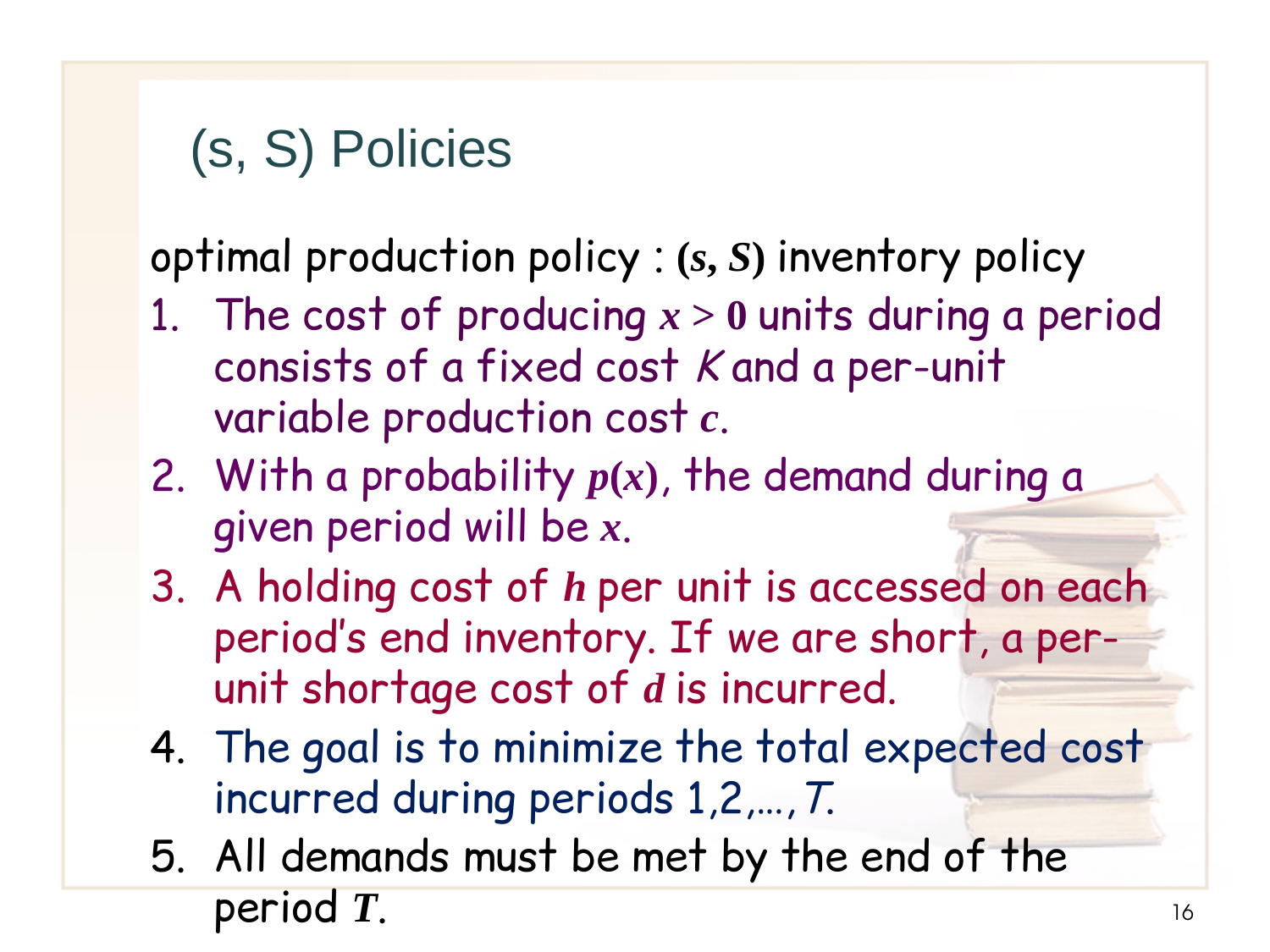

# (s, S) Policies
optimal production policy : (s, S) inventory policy
The cost of producing x > 0 units during a period consists of a fixed cost K and a per-unit variable production cost c.
With a probability p(x), the demand during a given period will be x.
A holding cost of h per unit is accessed on each period’s end inventory. If we are short, a per-unit shortage cost of d is incurred.
The goal is to minimize the total expected cost incurred during periods 1,2,…,T.
All demands must be met by the end of the period T.
16